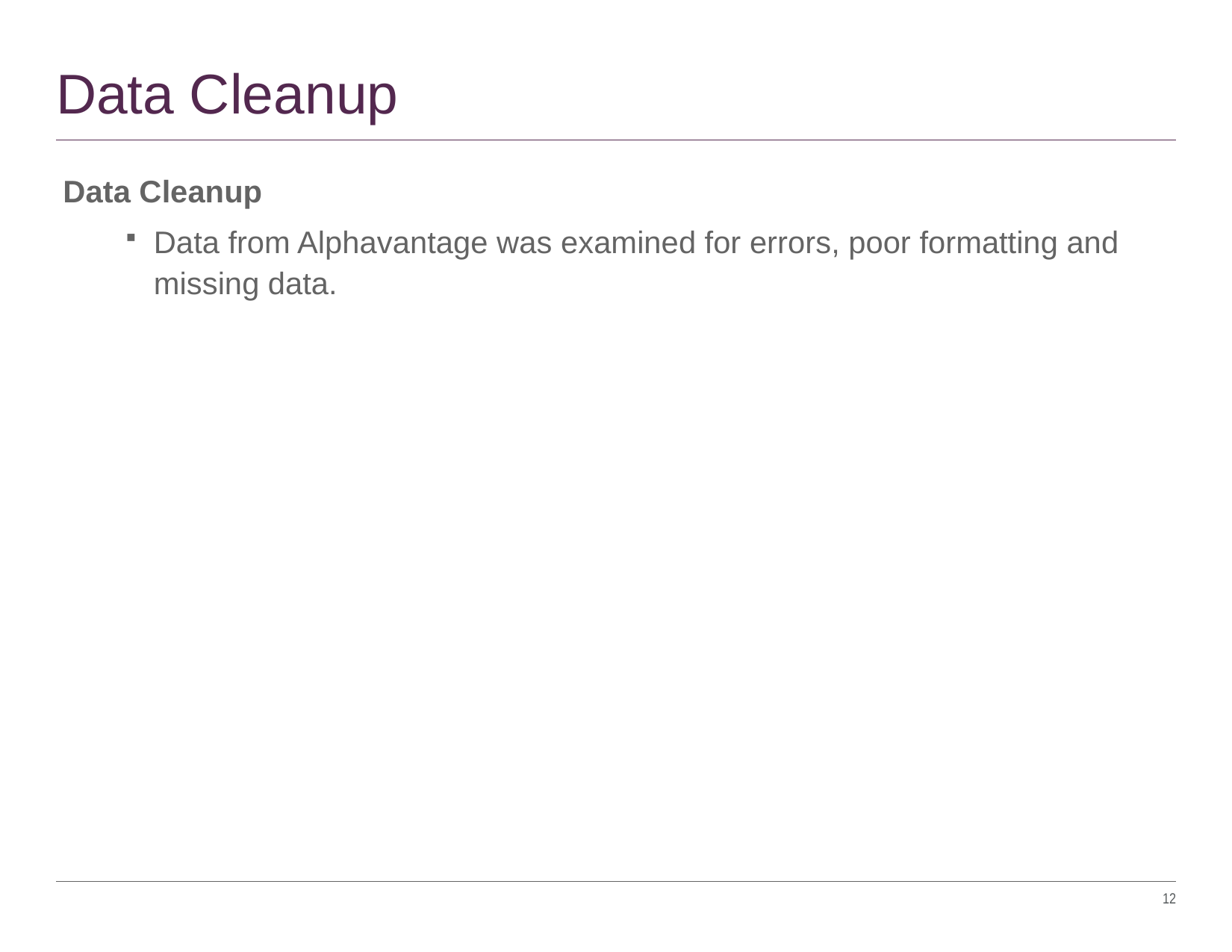

# Data Cleanup
Data Cleanup
Data from Alphavantage was examined for errors, poor formatting and missing data.